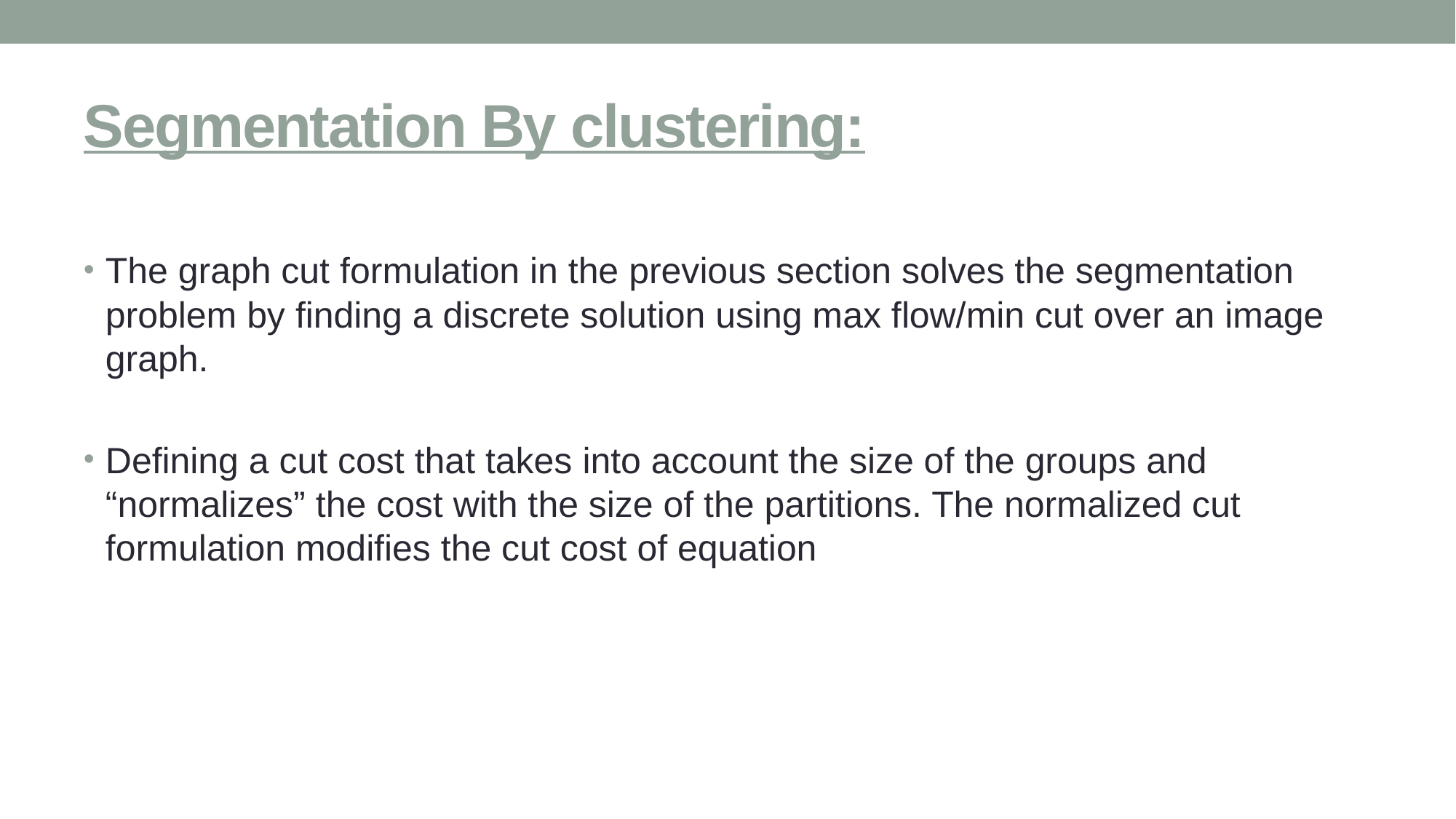

# Segmentation By clustering:

The graph cut formulation in the previous section solves the segmentation problem by finding a discrete solution using max flow/min cut over an image graph.

Defining a cut cost that takes into account the size of the groups and “normalizes” the cost with the size of the partitions. The normalized cut formulation modifies the cut cost of equation